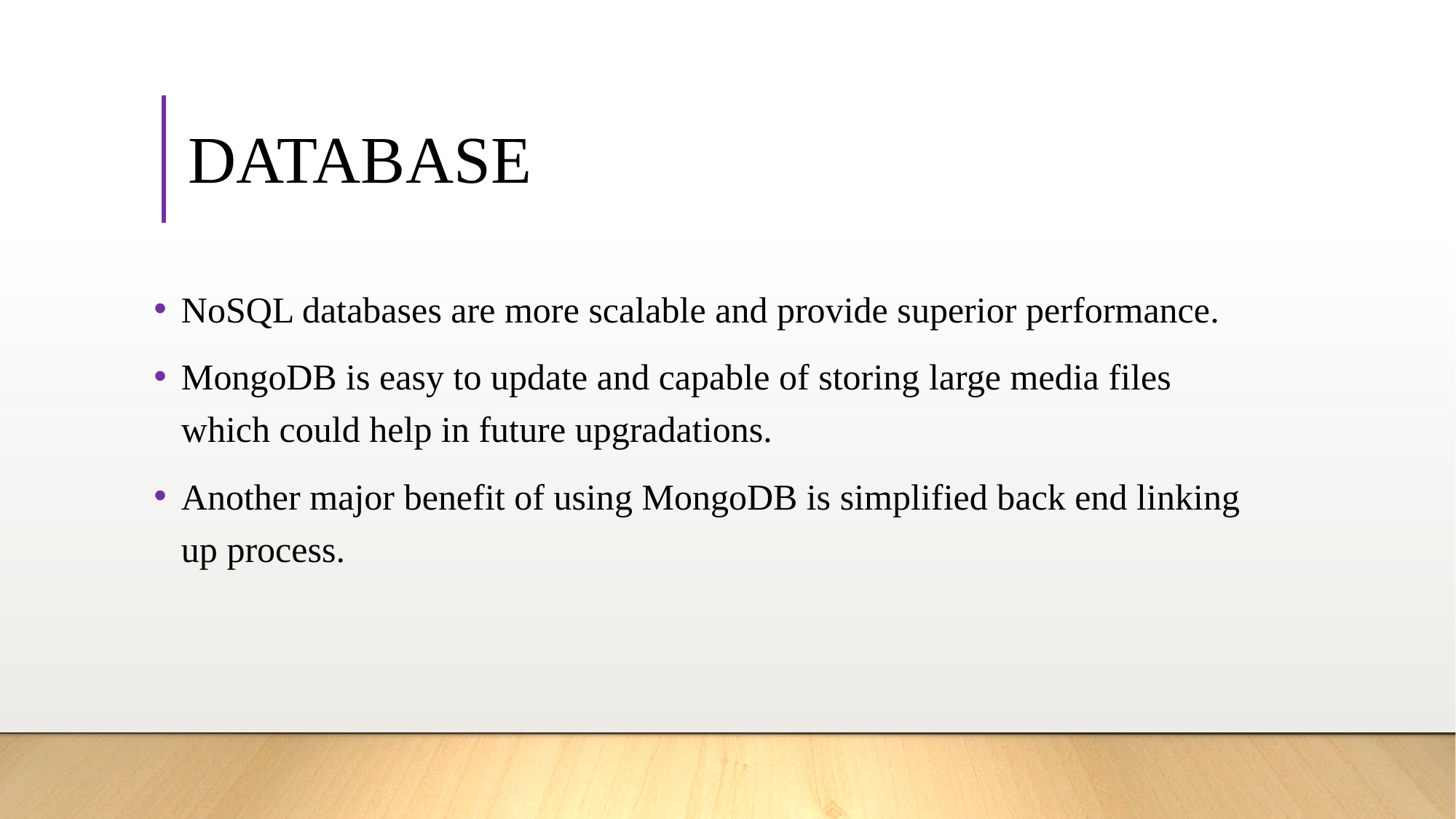

# DATABASE
NoSQL databases are more scalable and provide superior performance.
MongoDB is easy to update and capable of storing large media files which could help in future upgradations.
Another major benefit of using MongoDB is simplified back end linking up process.